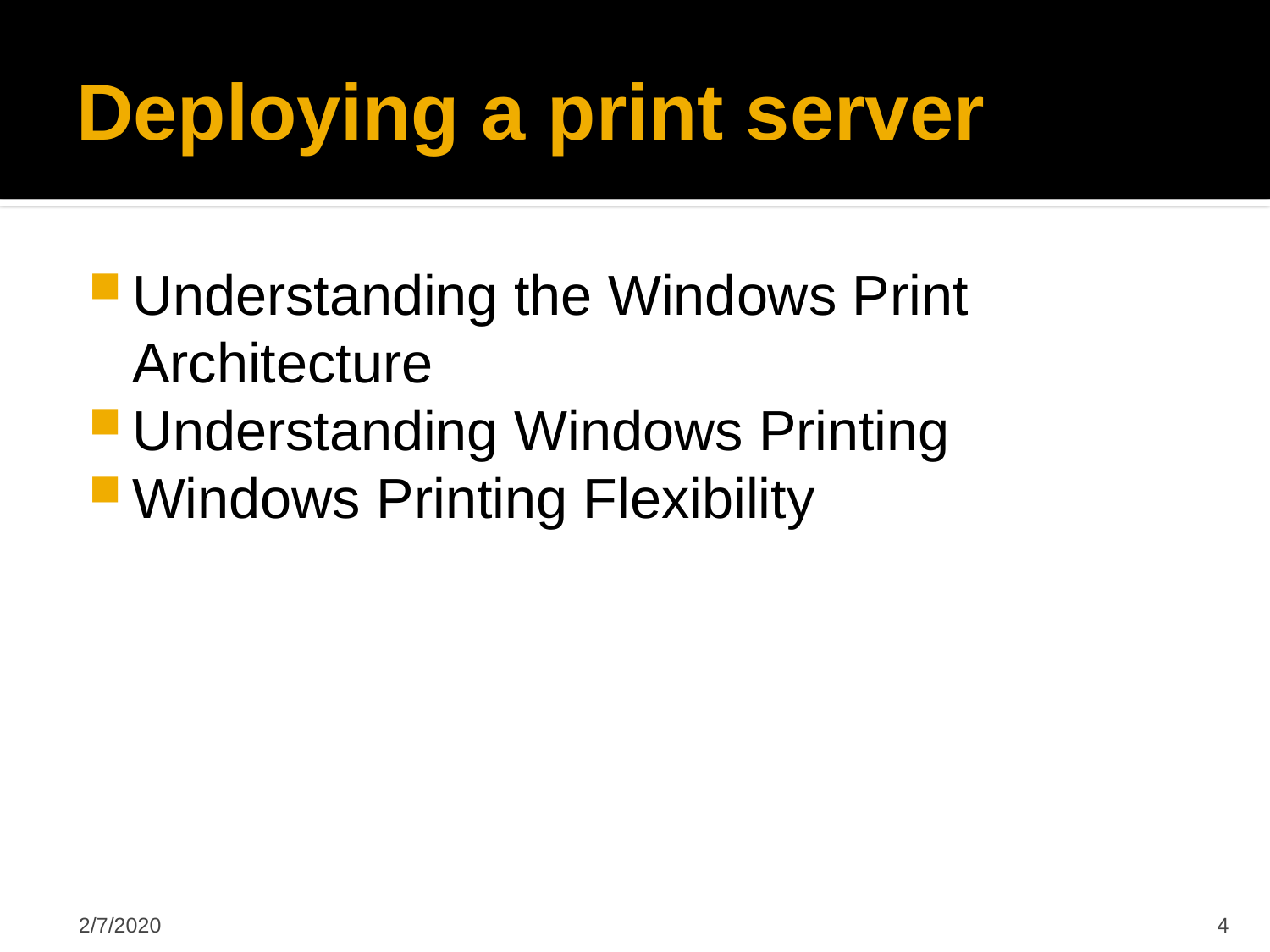

# Deploying a print server
Understanding the Windows Print Architecture
Understanding Windows Printing
Windows Printing Flexibility
2/7/2020
4